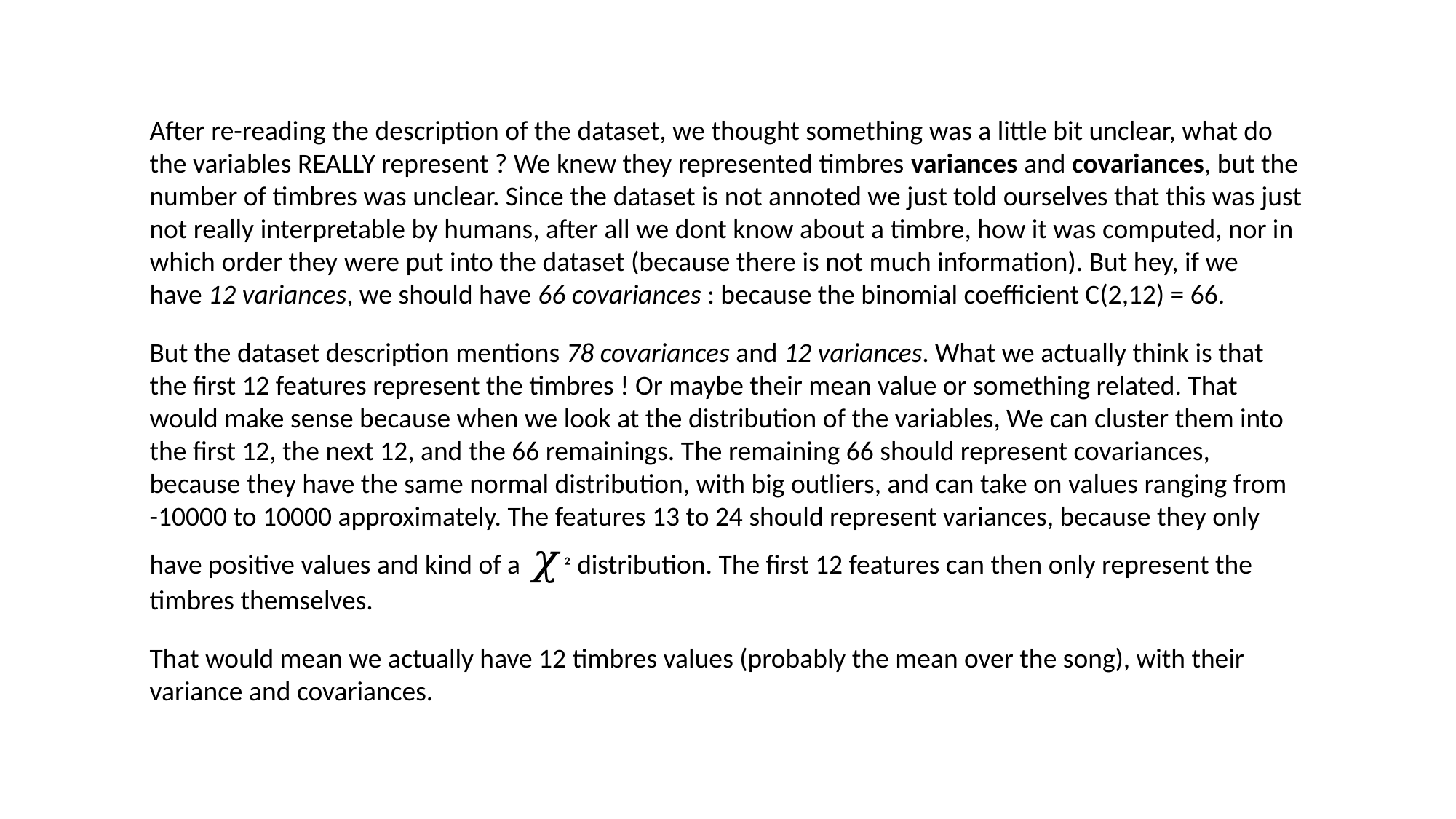

After re-reading the description of the dataset, we thought something was a little bit unclear, what do the variables REALLY represent ? We knew they represented timbres variances and covariances, but the number of timbres was unclear. Since the dataset is not annoted we just told ourselves that this was just not really interpretable by humans, after all we dont know about a timbre, how it was computed, nor in which order they were put into the dataset (because there is not much information). But hey, if we have 12 variances, we should have 66 covariances : because the binomial coefficient C(2,12) = 66.

But the dataset description mentions 78 covariances and 12 variances. What we actually think is that the first 12 features represent the timbres ! Or maybe their mean value or something related. That would make sense because when we look at the distribution of the variables, We can cluster them into the first 12, the next 12, and the 66 remainings. The remaining 66 should represent covariances, because they have the same normal distribution, with big outliers, and can take on values ranging from  -10000 to 10000 approximately. The features 13 to 24 should represent variances, because they only have positive values and kind of a 𝜒² distribution. The first 12 features can then only represent the timbres themselves.

That would mean we actually have 12 timbres values (probably the mean over the song), with their variance and covariances.